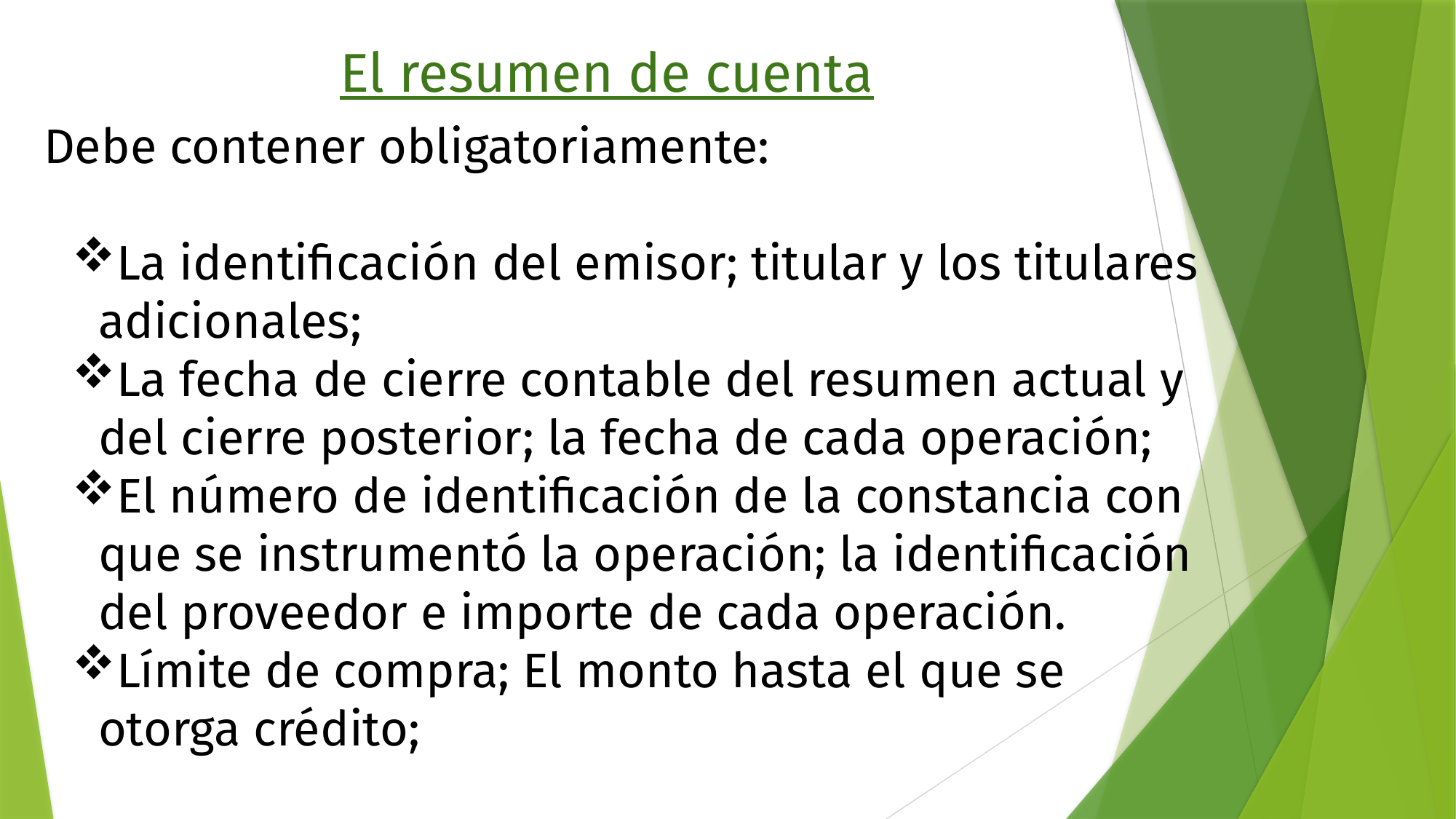

El resumen de cuenta
Debe contener obligatoriamente:
La identificación del emisor; titular y los titulares adicionales;
La fecha de cierre contable del resumen actual y del cierre posterior; la fecha de cada operación;
El número de identificación de la constancia con que se instrumentó la operación; la identificación del proveedor e importe de cada operación.
Límite de compra; El monto hasta el que se otorga crédito;